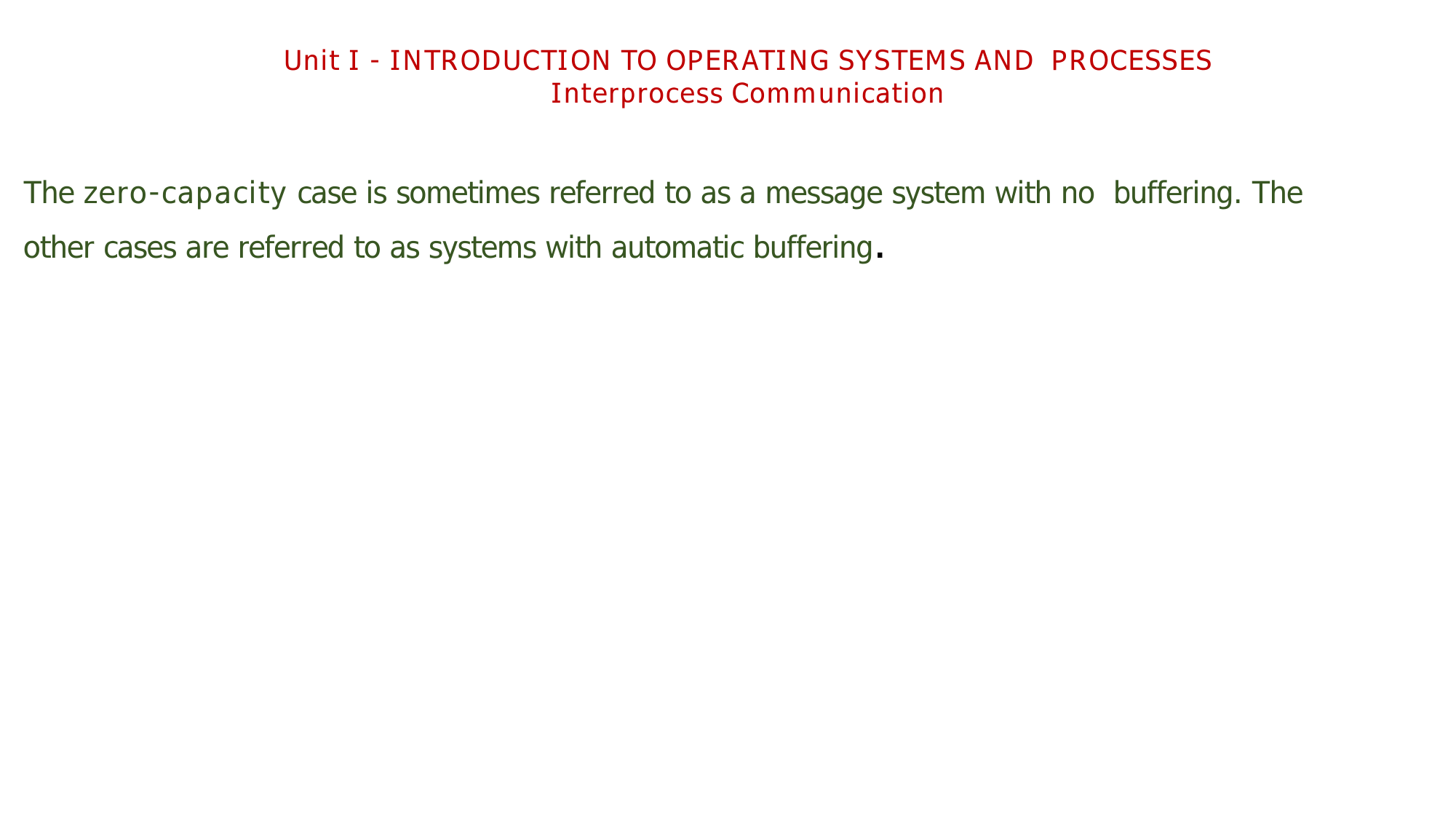

Unit I - INTRODUCTION TO OPERATING SYSTEMS AND  PROCESSES
Interprocess Communication

The zero-capacity case is sometimes referred to as a message system with no  buffering. The other cases are referred to as systems with automatic buffering.